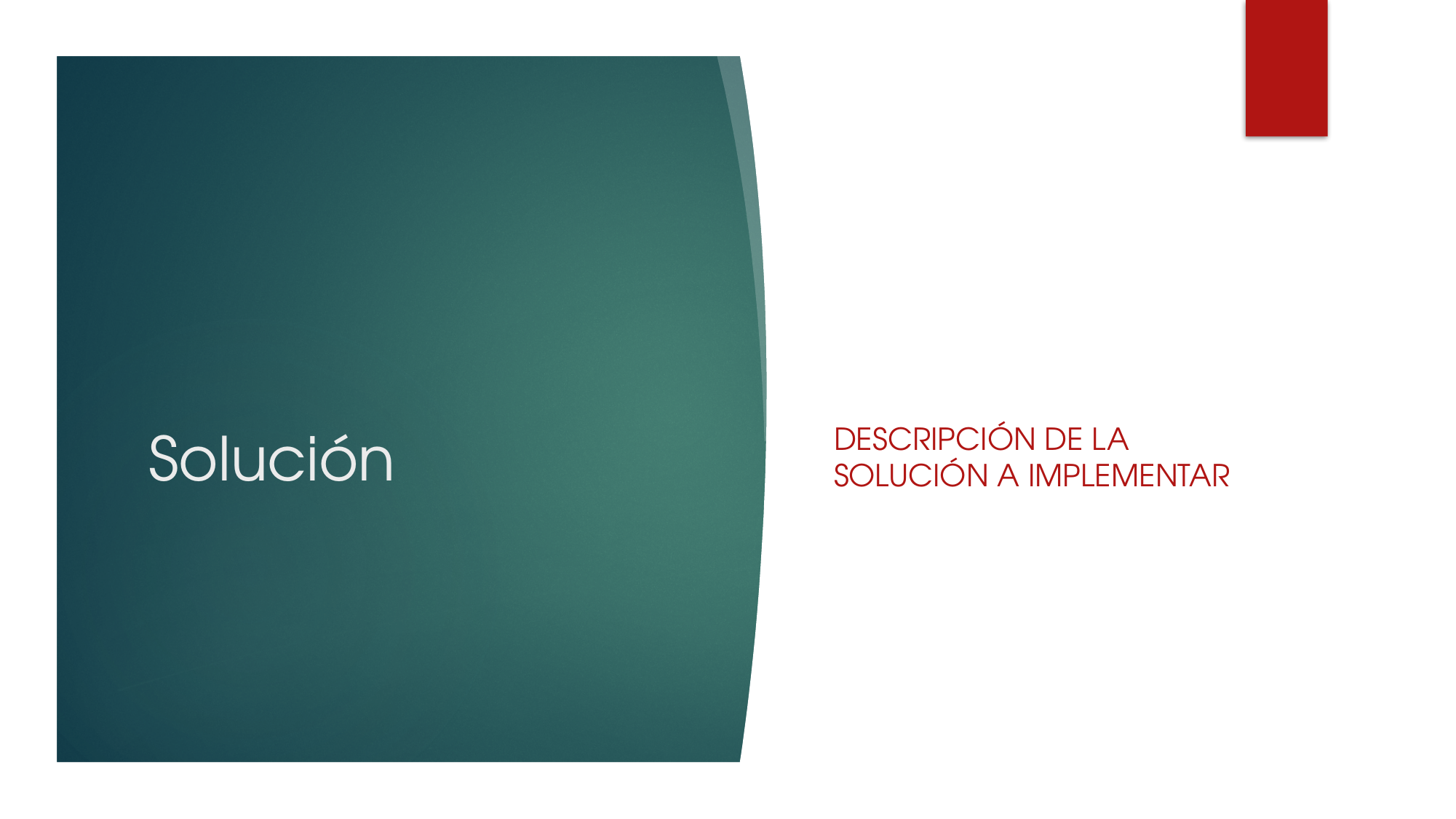

# Solución
Descripción de la solución a implementar